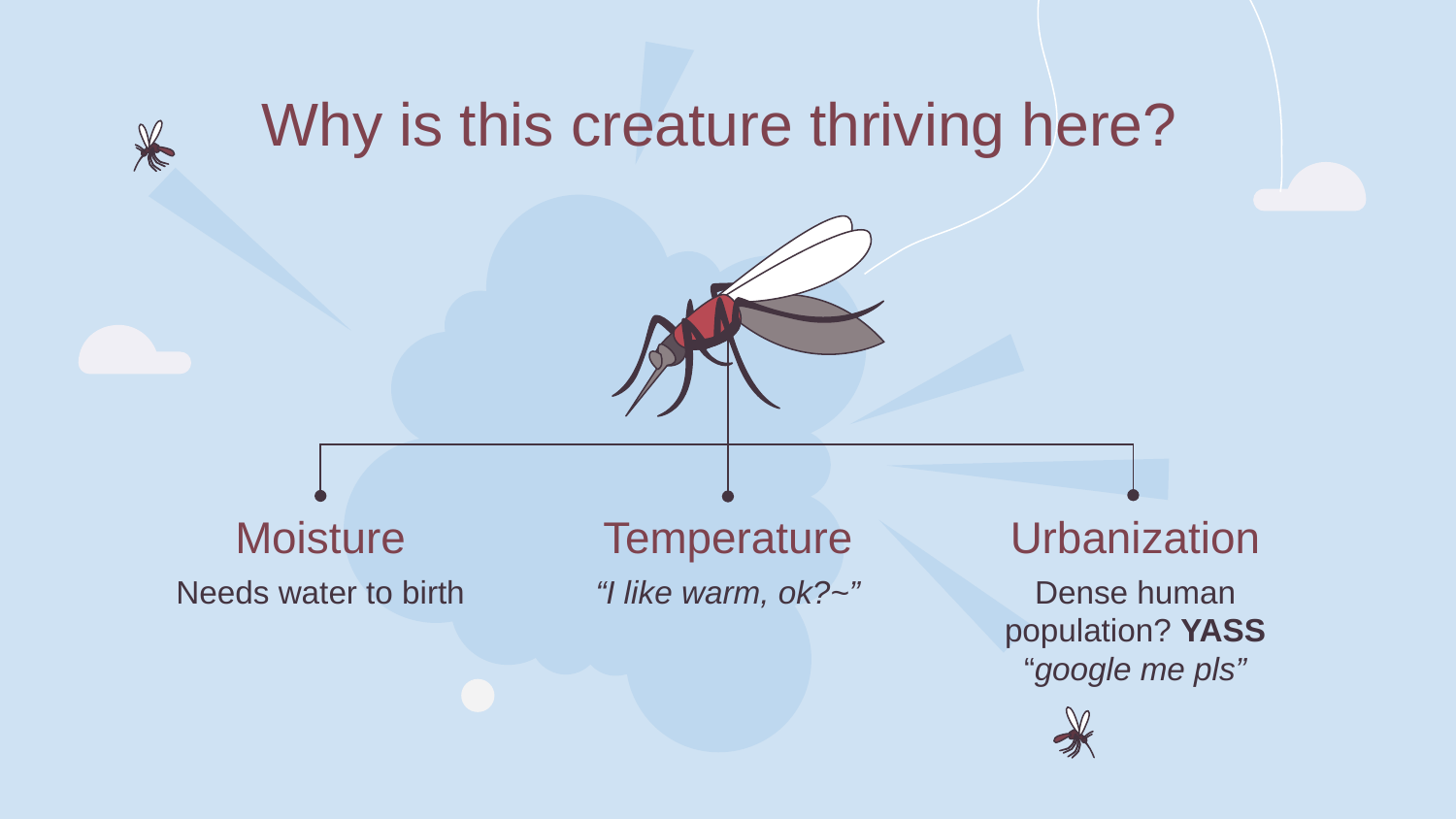

# Why is this creature thriving here?

Moisture
Temperature
Urbanization
Needs water to birth

“I like warm, ok?~”

Dense human population? YASS “google me pls”